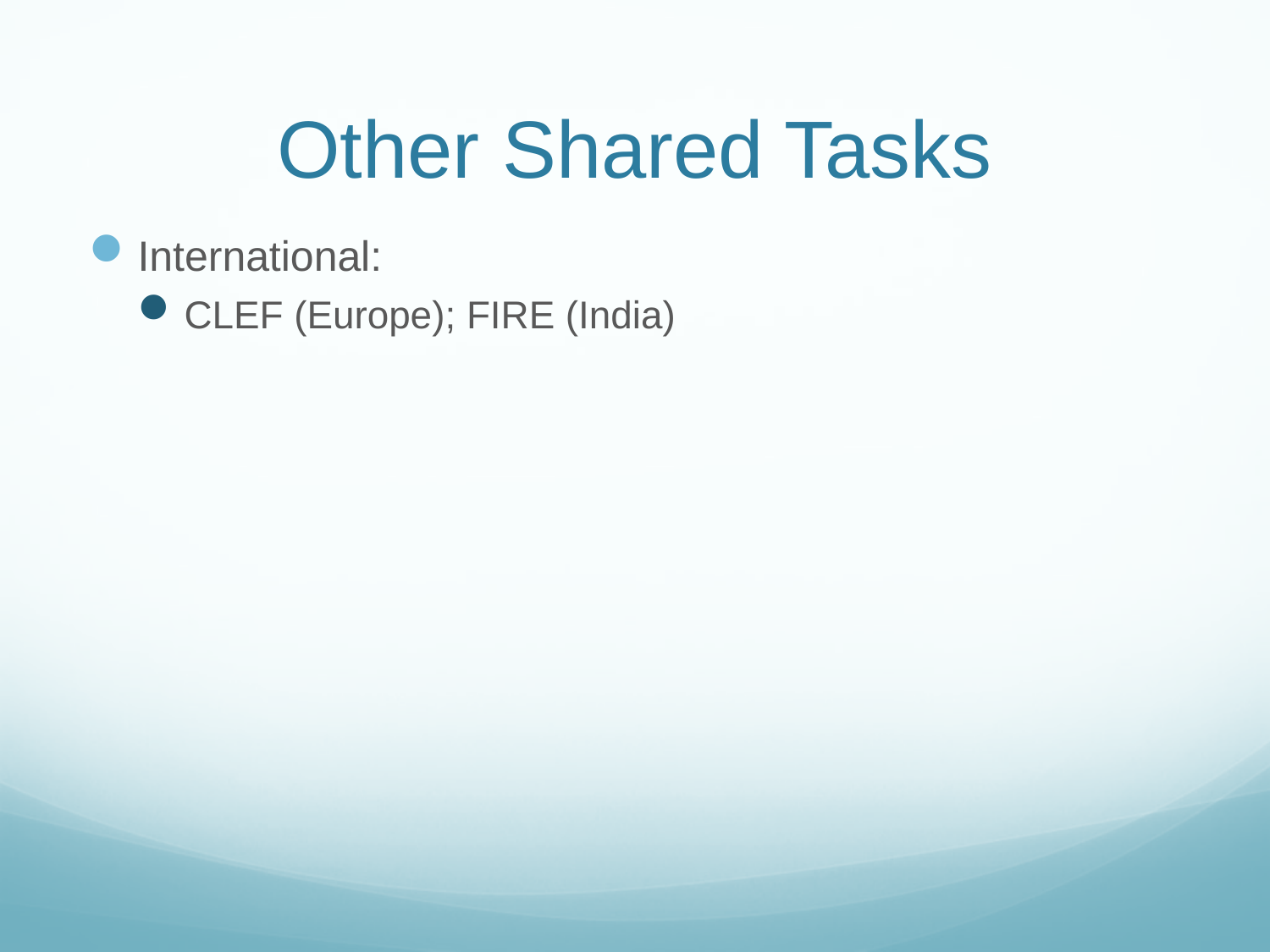

# Other Shared Tasks
International:
CLEF (Europe); FIRE (India)